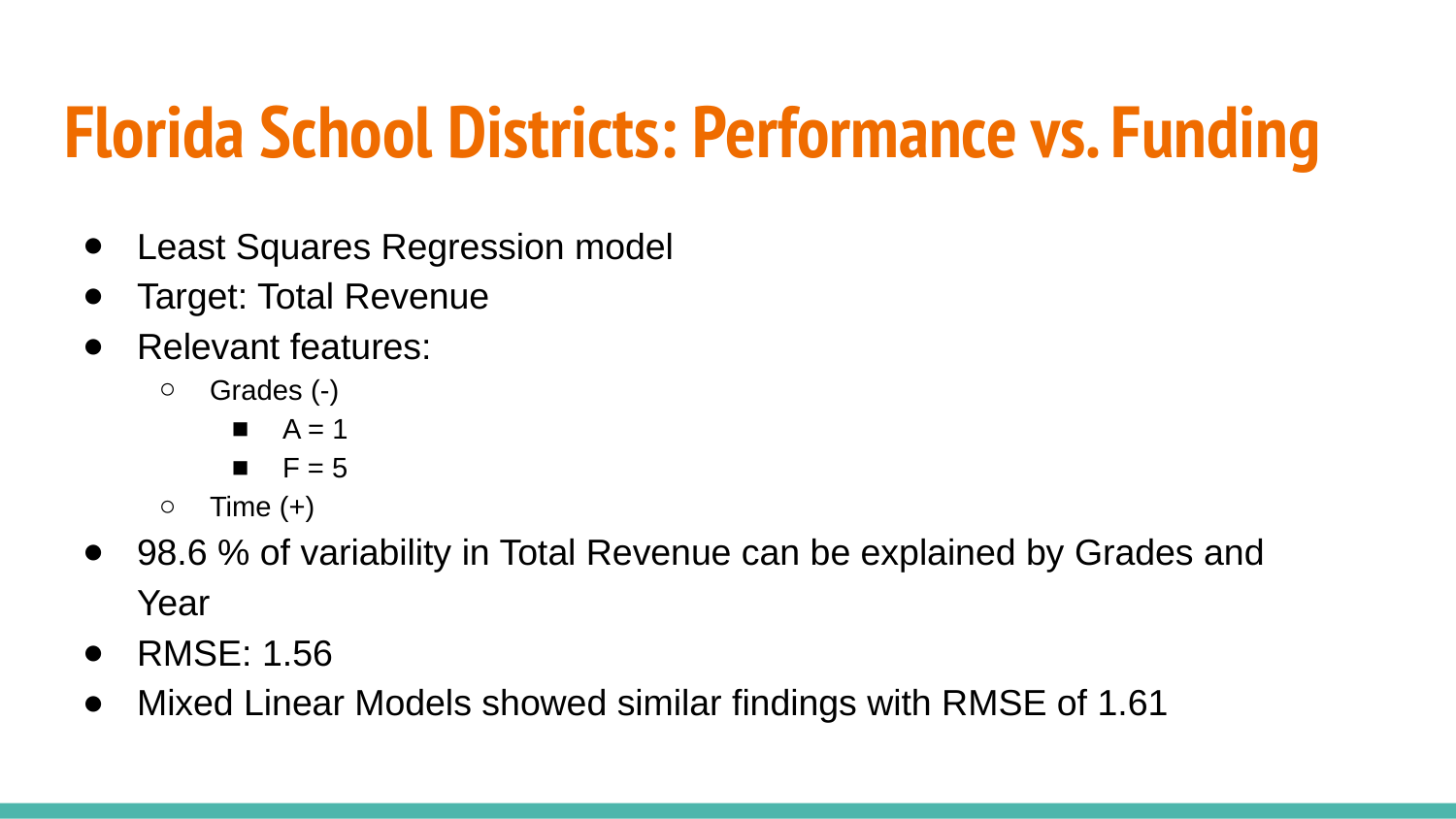

# Florida School Districts: Performance vs. Funding
Least Squares Regression model
Target: Total Revenue
Relevant features:
Grades (-)
A = 1
F = 5
Time (+)
98.6 % of variability in Total Revenue can be explained by Grades and Year
RMSE: 1.56
Mixed Linear Models showed similar findings with RMSE of 1.61